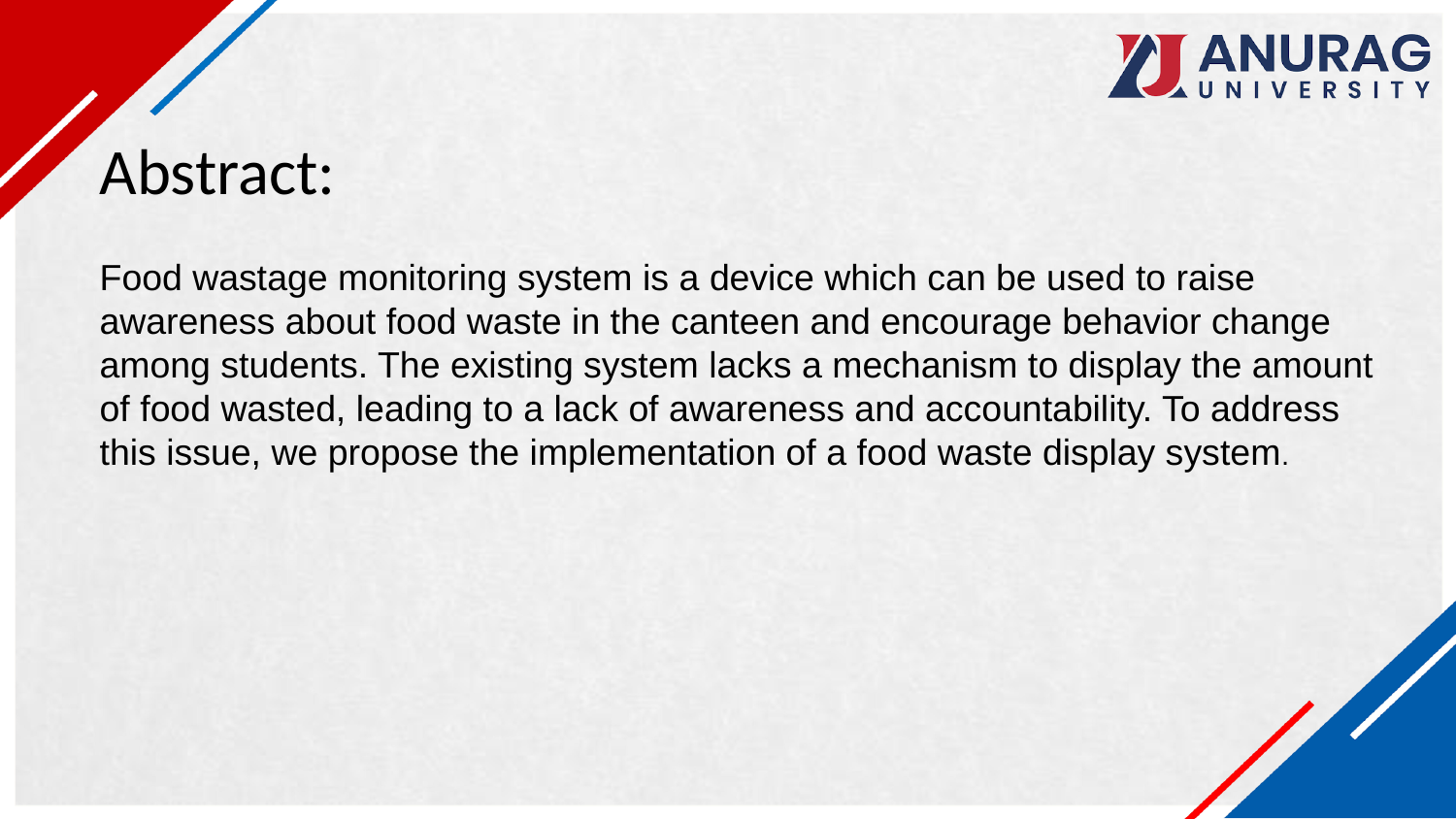

# Abstract:
Food wastage monitoring system is a device which can be used to raise awareness about food waste in the canteen and encourage behavior change among students. The existing system lacks a mechanism to display the amount of food wasted, leading to a lack of awareness and accountability. To address this issue, we propose the implementation of a food waste display system.